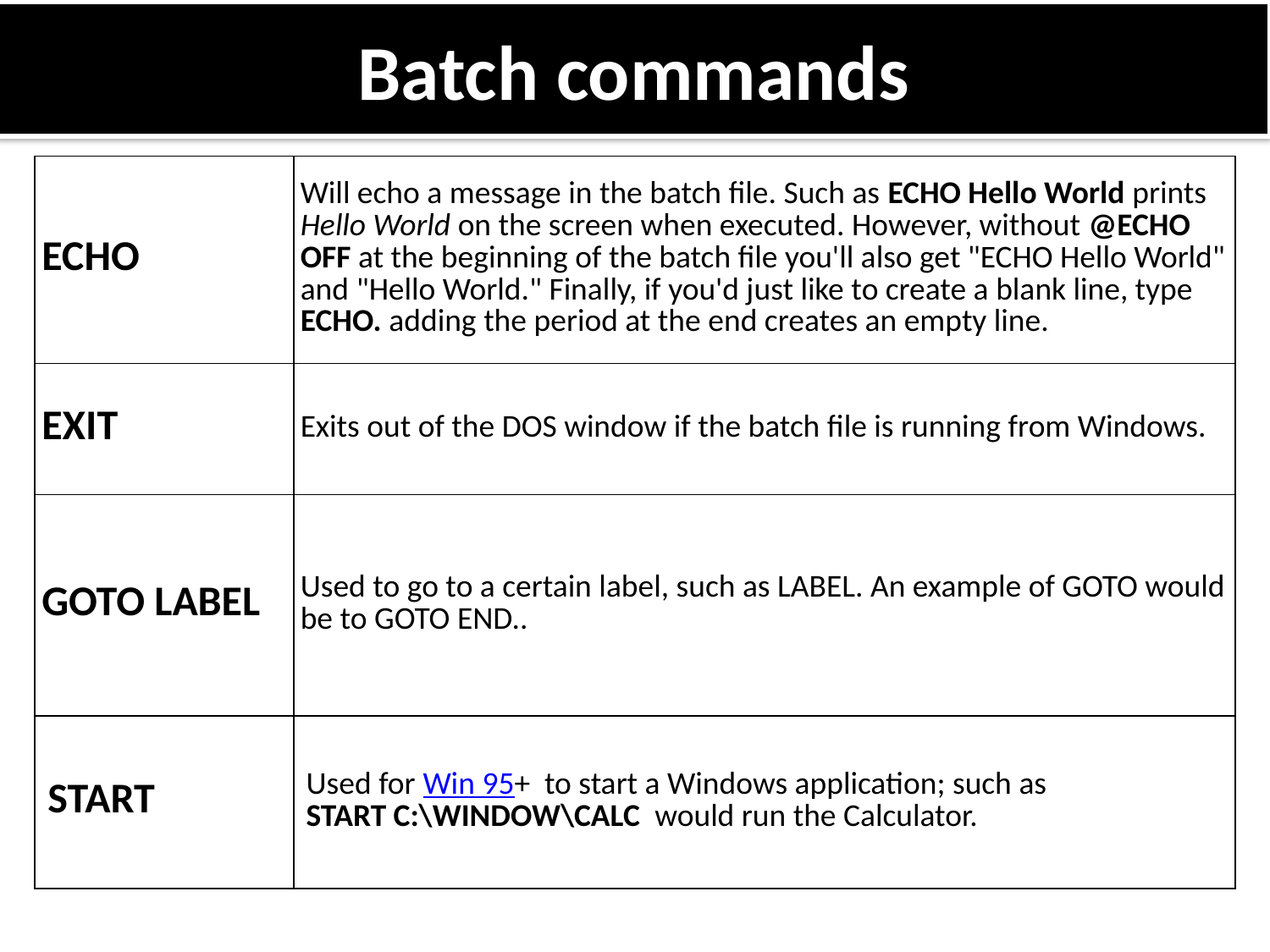

# Batch commands
| ECHO | Will echo a message in the batch file. Such as ECHO Hello World prints Hello World on the screen when executed. However, without @ECHO OFF at the beginning of the batch file you'll also get "ECHO Hello World" and "Hello World." Finally, if you'd just like to create a blank line, type ECHO. adding the period at the end creates an empty line. |
| --- | --- |
| EXIT | Exits out of the DOS window if the batch file is running from Windows. |
| GOTO LABEL | Used to go to a certain label, such as LABEL. An example of GOTO would be to GOTO END.. |
| START | Used for Win 95+ to start a Windows application; such as START C:\WINDOW\CALC would run the Calculator. |